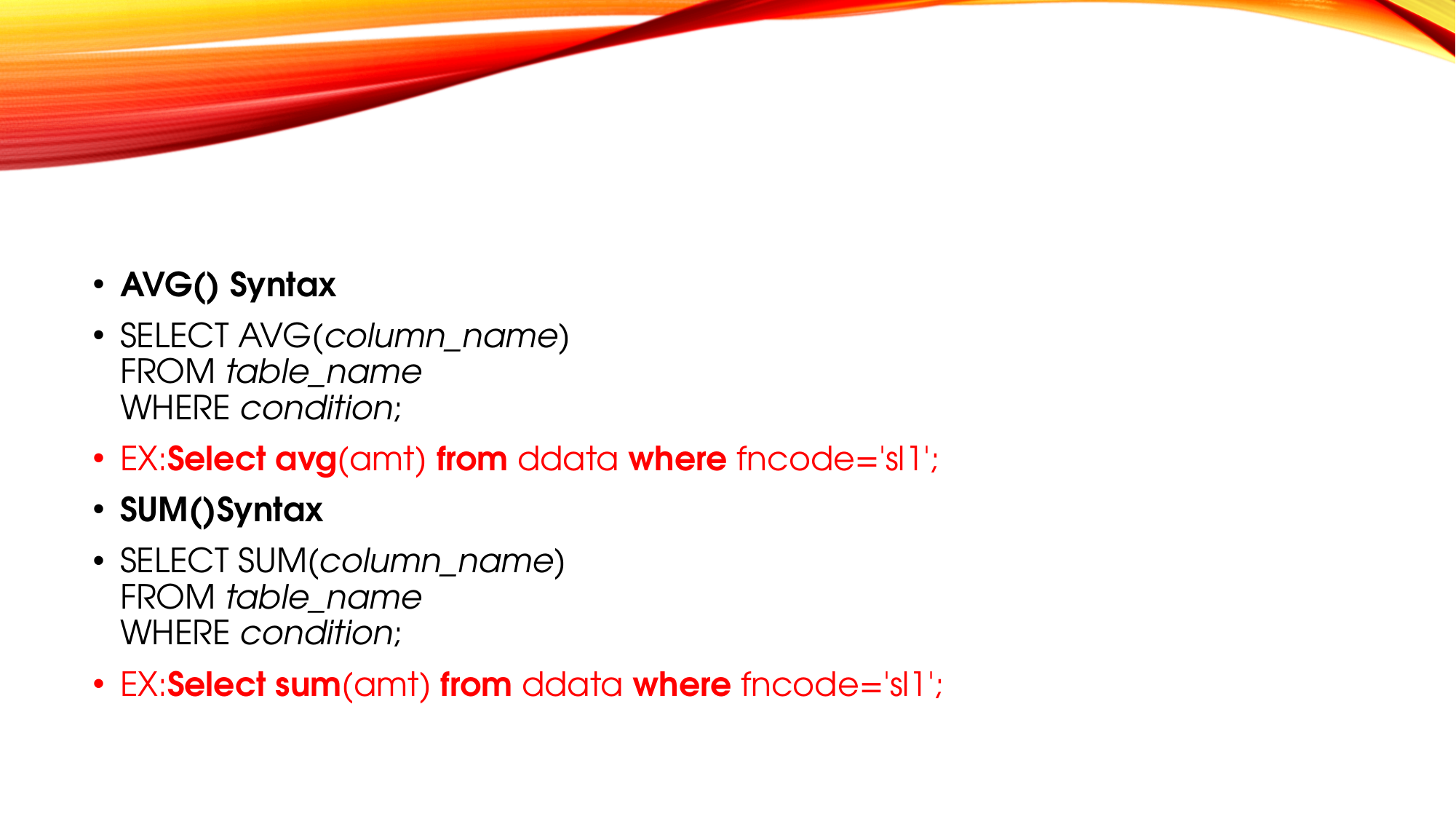

#
AVG() Syntax
SELECT AVG(column_name)
FROM table_name
WHERE condition;
EX:Select avg(amt) from ddata where fncode='sl1';
SUM()Syntax
SELECT SUM(column_name)
FROM table_name
WHERE condition;
EX:Select sum(amt) from ddata where fncode='sl1';